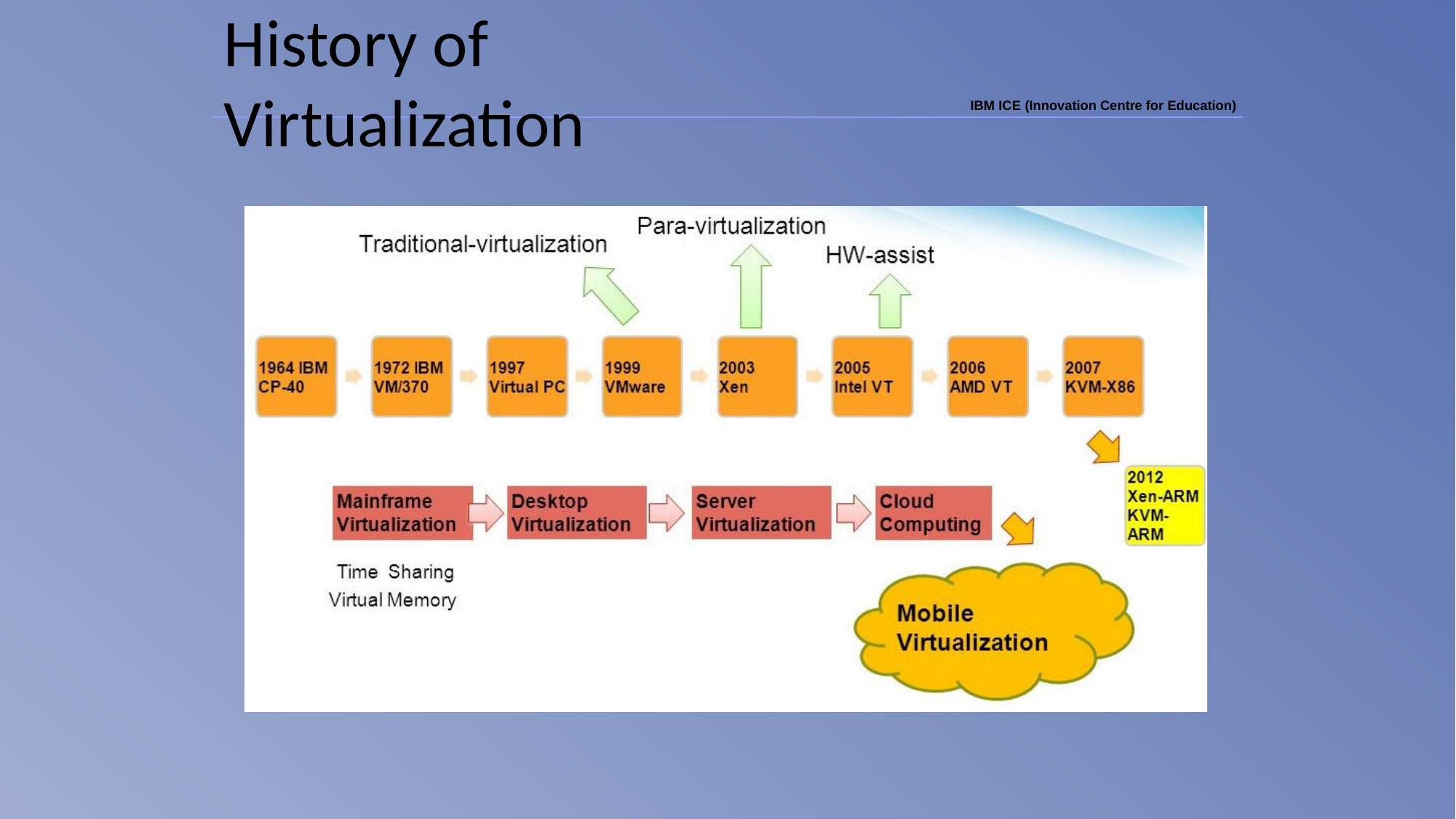

# History of Virtualization
IBM ICE (Innovation Centre for Education)